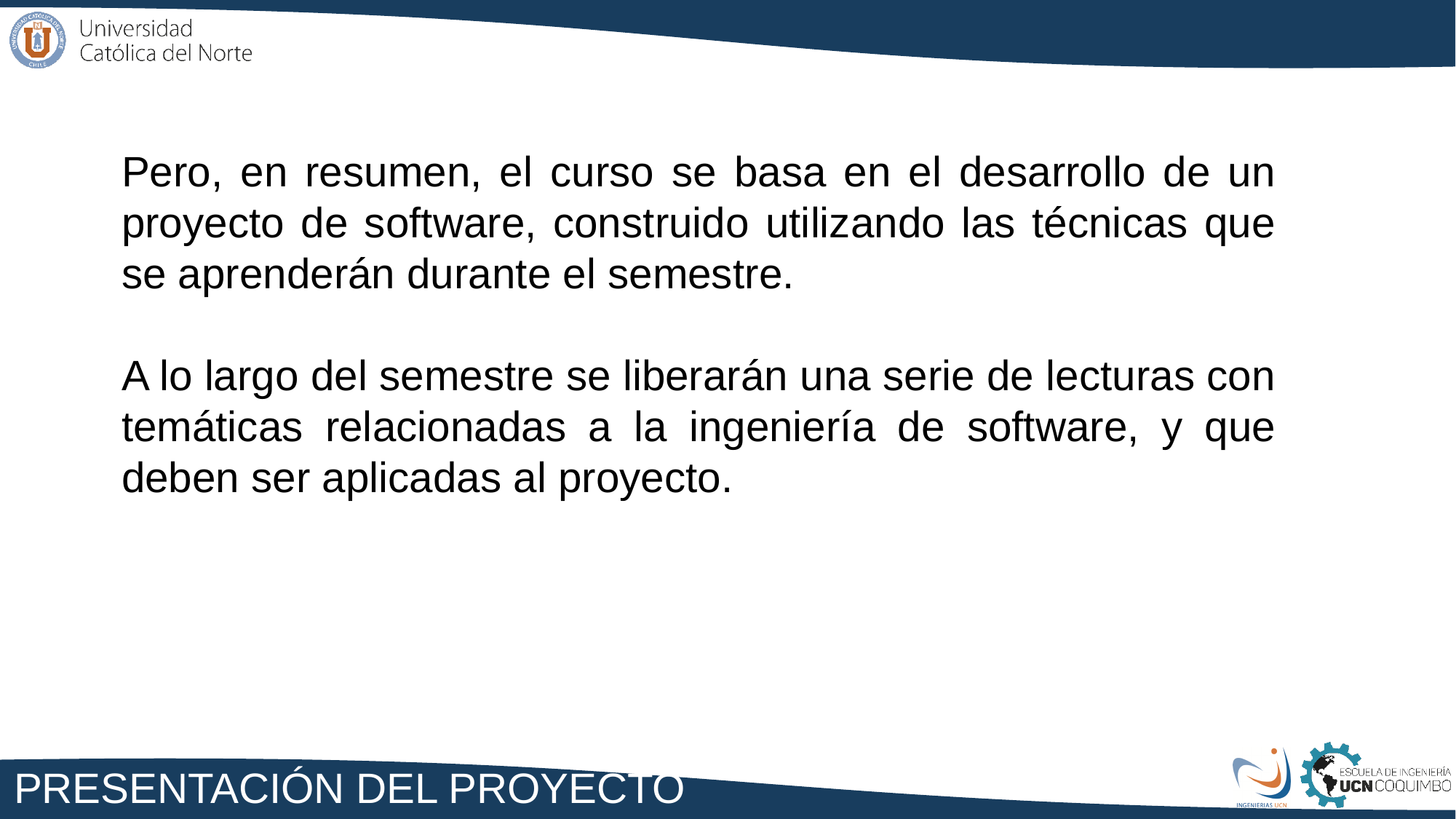

Pero, en resumen, el curso se basa en el desarrollo de un proyecto de software, construido utilizando las técnicas que se aprenderán durante el semestre.

A lo largo del semestre se liberarán una serie de lecturas con temáticas relacionadas a la ingeniería de software, y que deben ser aplicadas al proyecto.
# Presentación del Proyecto